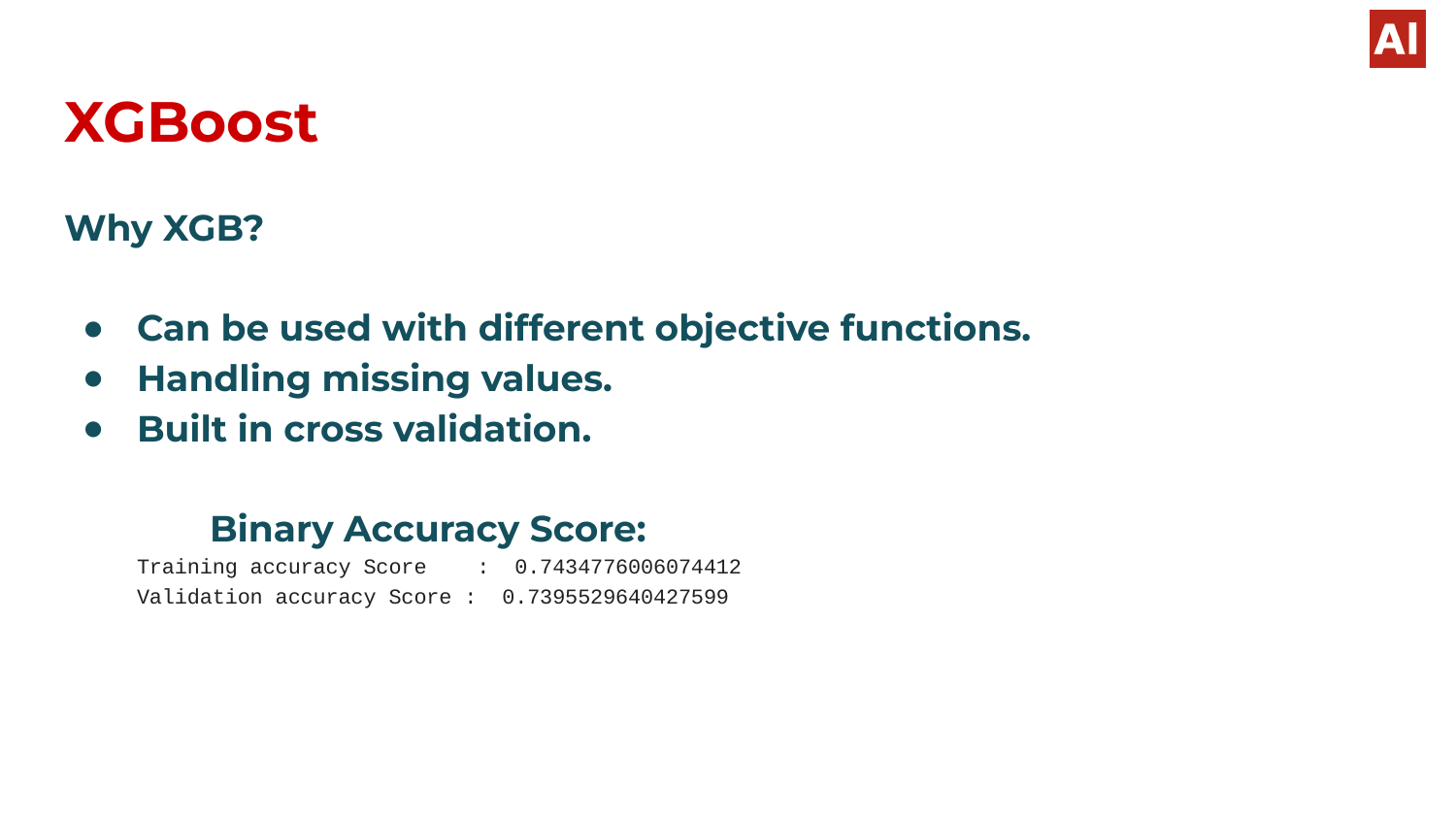

# XGBoost
Why XGB?

Can be used with different objective functions.
Handling missing values.
Built in cross validation.

	Binary Accuracy Score:
Training accuracy Score    :  0.7434776006074412
Validation accuracy Score :  0.7395529640427599